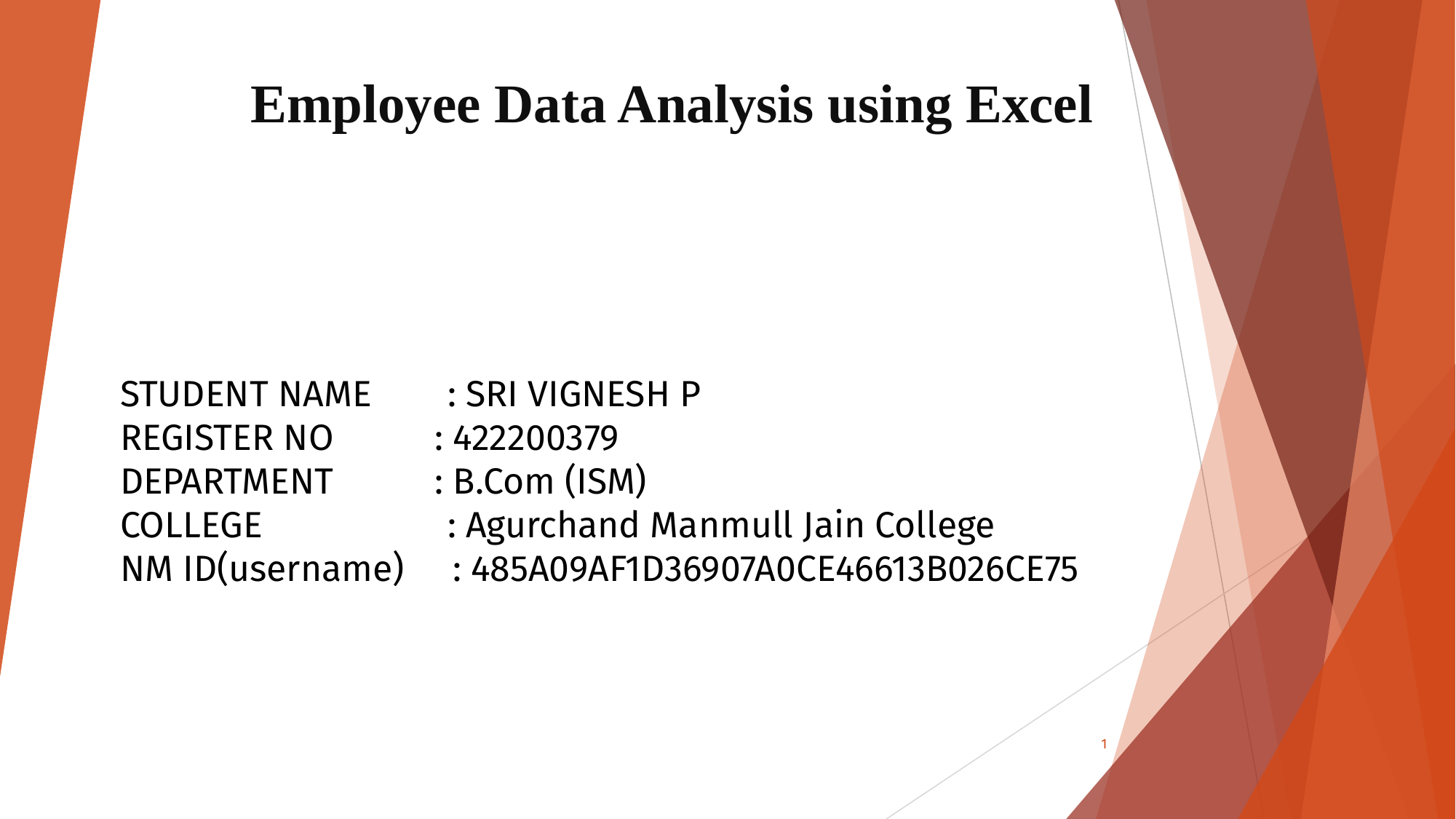

# Employee Data Analysis using Excel
STUDENT NAME	: SRI VIGNESH P
REGISTER NO	          : 422200379
DEPARTMENT	          : B.Com (ISM)
COLLEGE		: Agurchand Manmull Jain College
NM ID(username)     : 485A09AF1D36907A0CE46613B026CE75
1